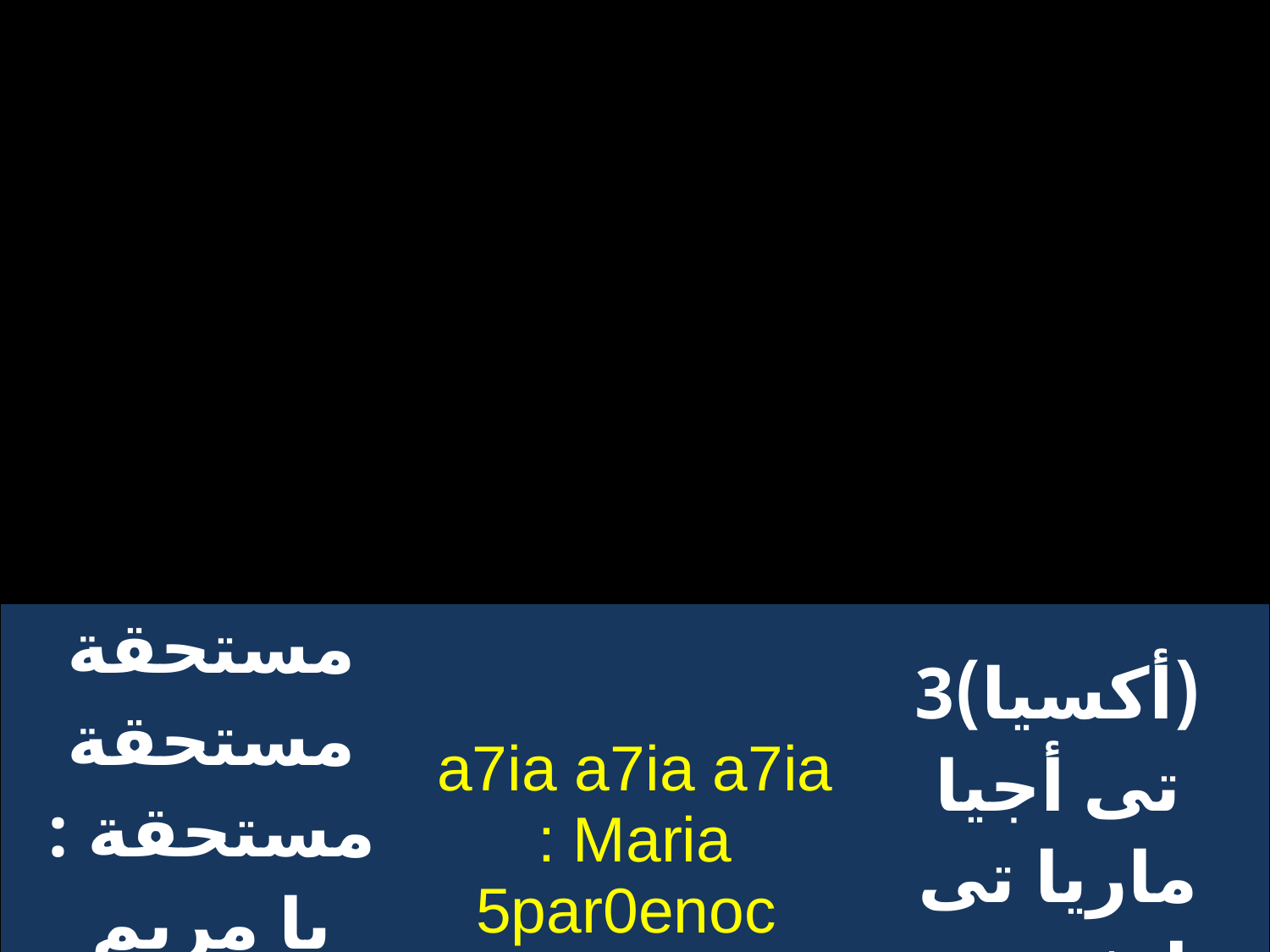

| مستحقة مستحقة مستحقة : يا مريم العذراء | a7ia a7ia a7ia : Maria 5par0enoc | (أكسيا)3 تى أجيا ماريا تى بارثينوس |
| --- | --- | --- |